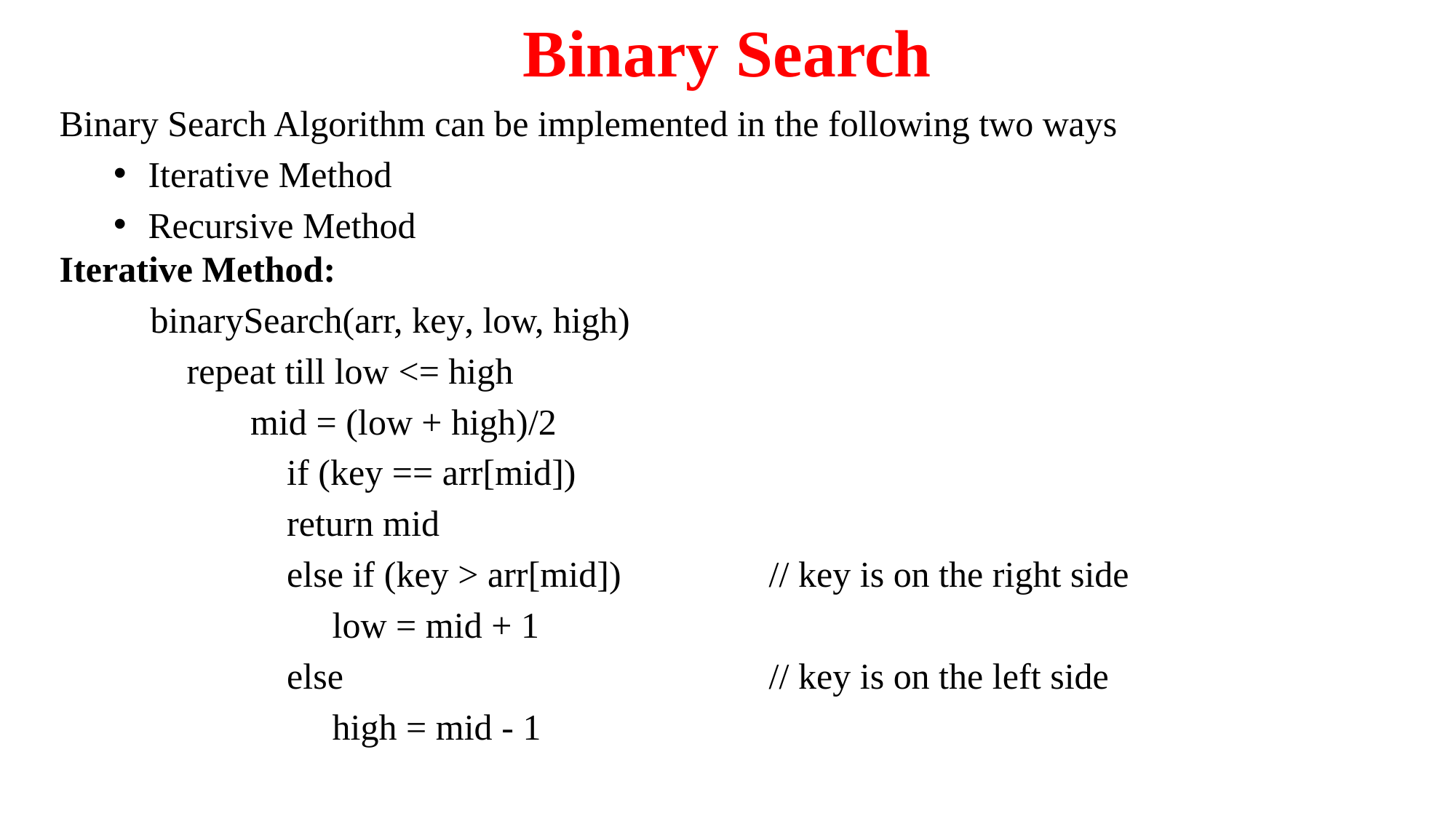

# Binary Search
Binary Search Algorithm can be implemented in the following two ways
Iterative Method
Recursive Method
Iterative Method:
    binarySearch(arr, key, low, high)
        repeat till low <= high
               mid = (low + high)/2
                   if (key == arr[mid])
                   return mid
                   else if (key > arr[mid]) 		// key is on the right side
                    	low = mid + 1
                   else                 			// key is on the left side
                   	high = mid - 1